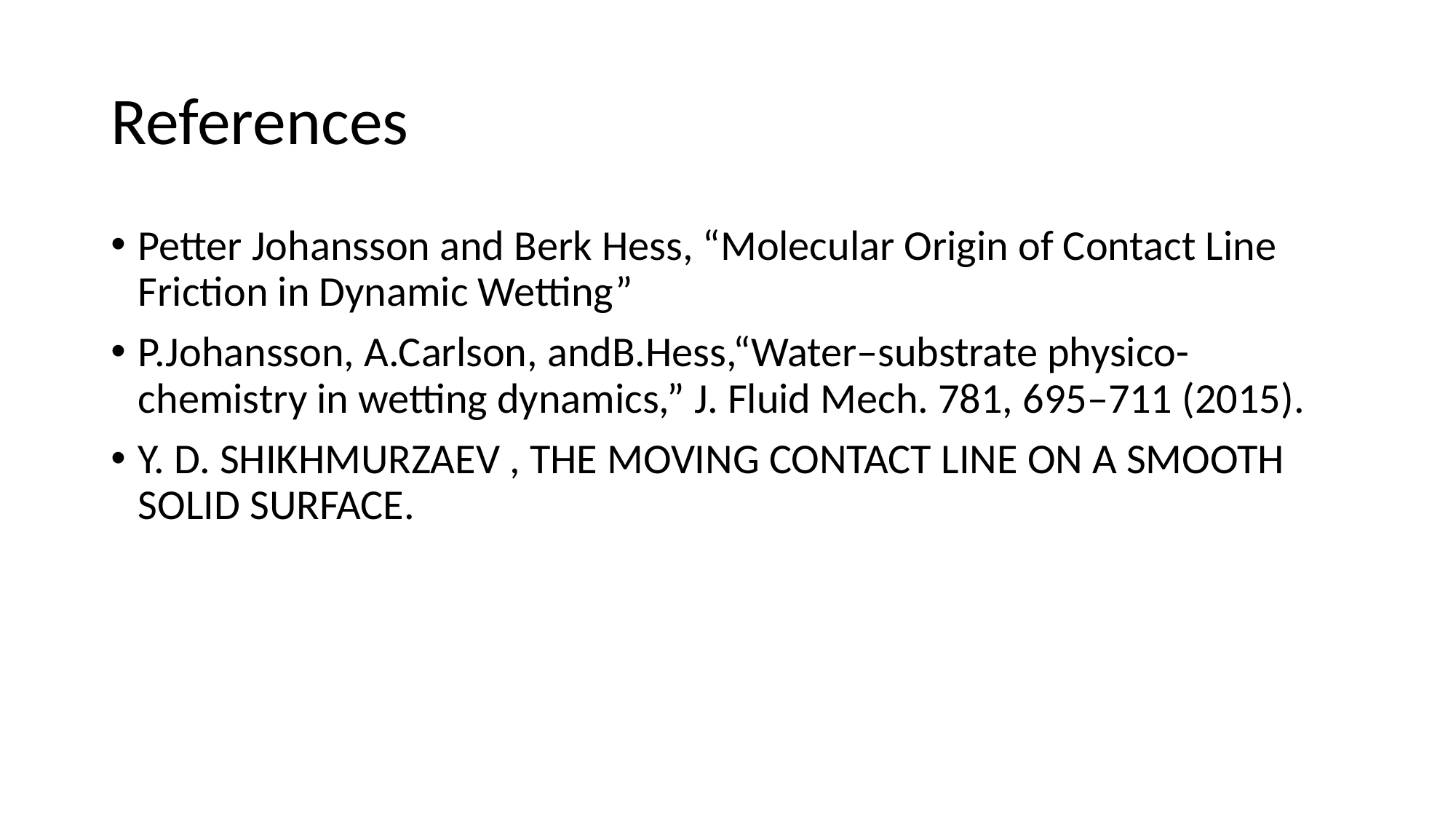

# References
Petter Johansson and Berk Hess, “Molecular Origin of Contact Line Friction in Dynamic Wetting”
P.Johansson, A.Carlson, andB.Hess,“Water–substrate physico-chemistry in wetting dynamics,” J. Fluid Mech. 781, 695–711 (2015).
Y. D. SHIKHMURZAEV , THE MOVING CONTACT LINE ON A SMOOTH SOLID SURFACE.